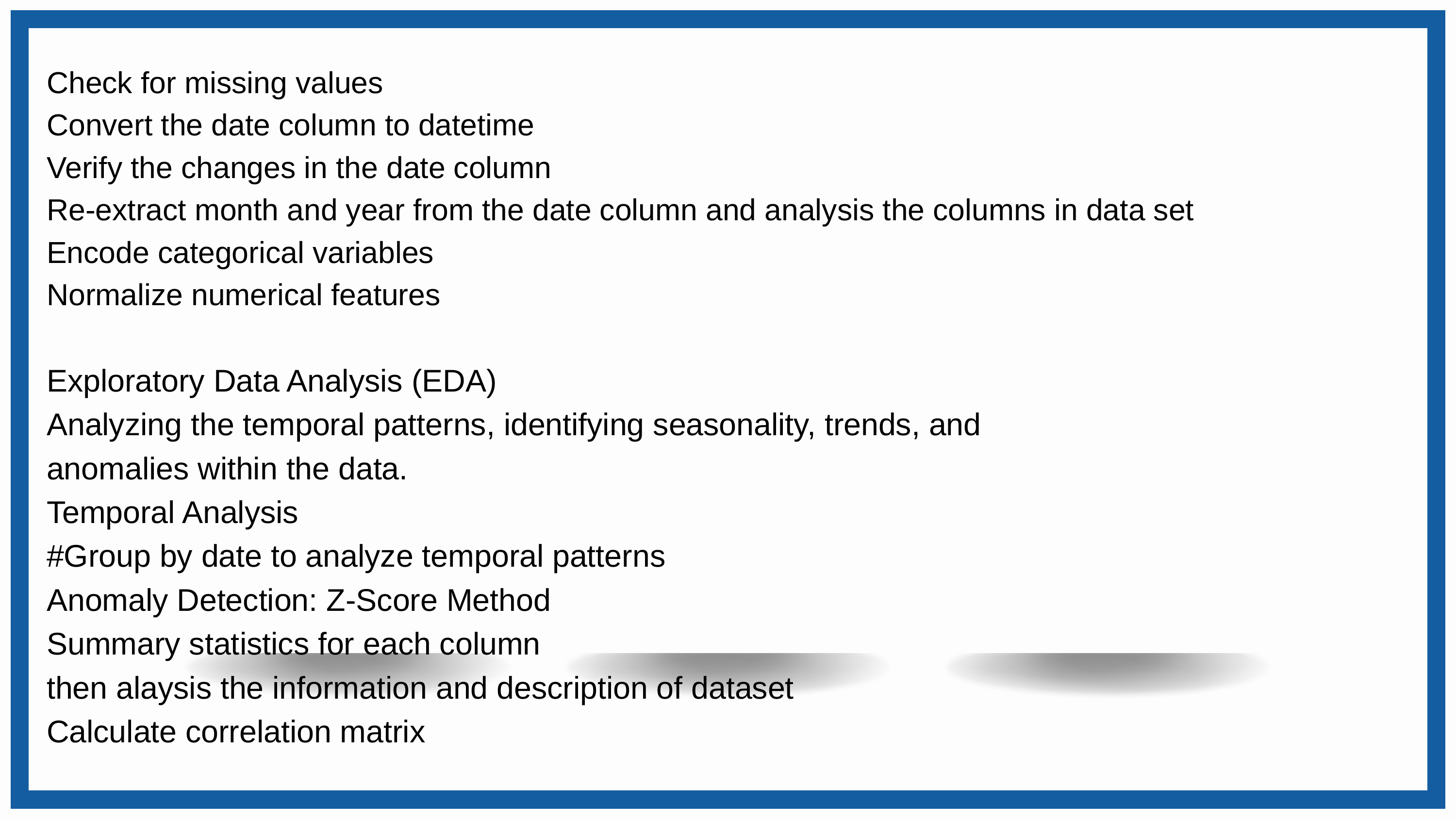

Check for missing values
Convert the date column to datetime
Verify the changes in the date column
Re-extract month and year from the date column and analysis the columns in data set
Encode categorical variables
Normalize numerical features

Exploratory Data Analysis (EDA)
Analyzing the temporal patterns, identifying seasonality, trends, and
anomalies within the data.
Temporal Analysis
#Group by date to analyze temporal patterns
Anomaly Detection: Z-Score Method
Summary statistics for each column
then alaysis the information and description of dataset
Calculate correlation matrix